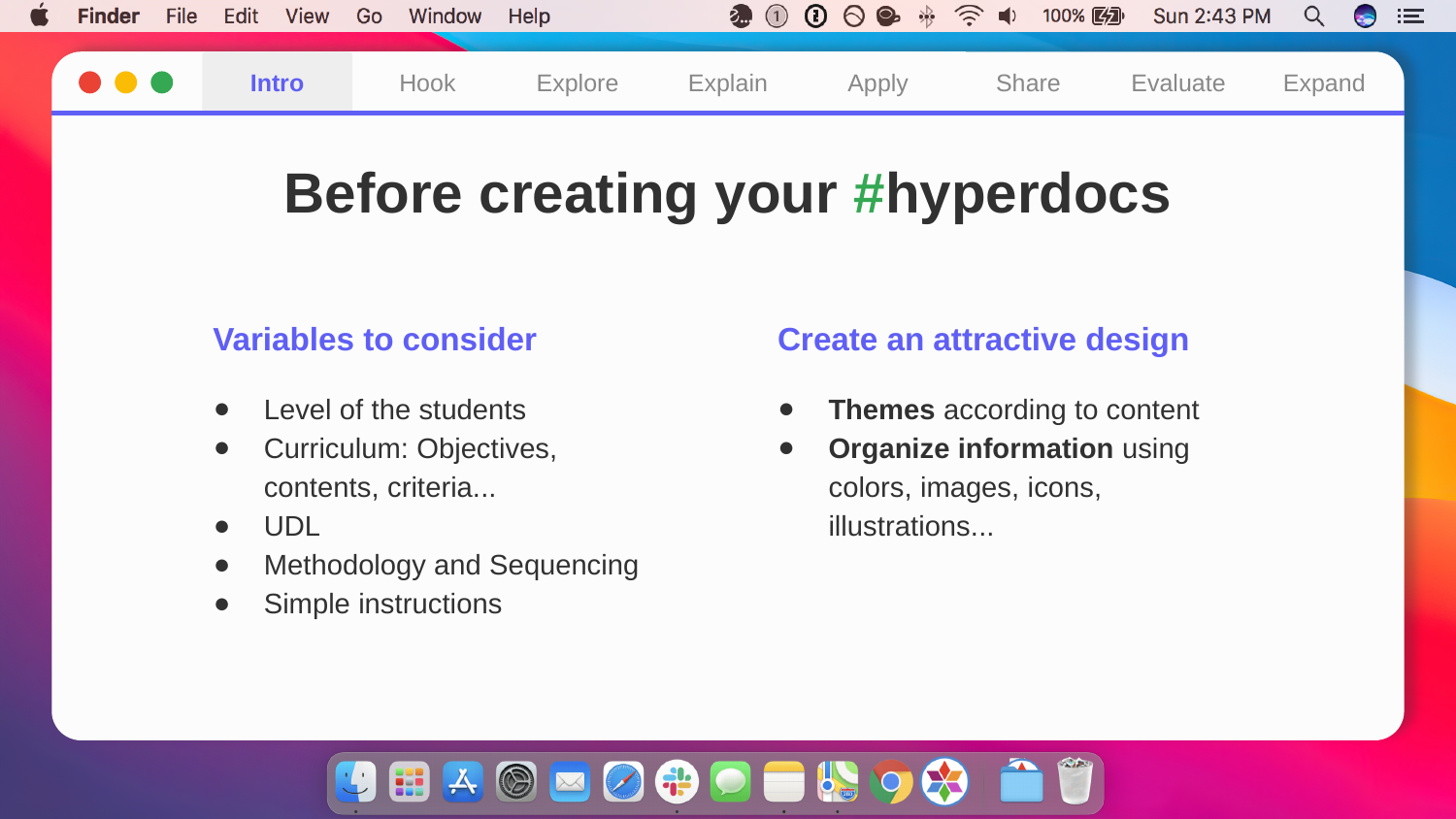

Intro
Hook
Explore
Explain
Apply
Share
Evaluate
Expand

# Before creating your #hyperdocs
Variables to consider
Create an attractive design
Level of the students
Curriculum: Objectives, contents, criteria...
UDL
Methodology and Sequencing
Simple instructions
Themes according to content
Organize information using colors, images, icons, illustrations...